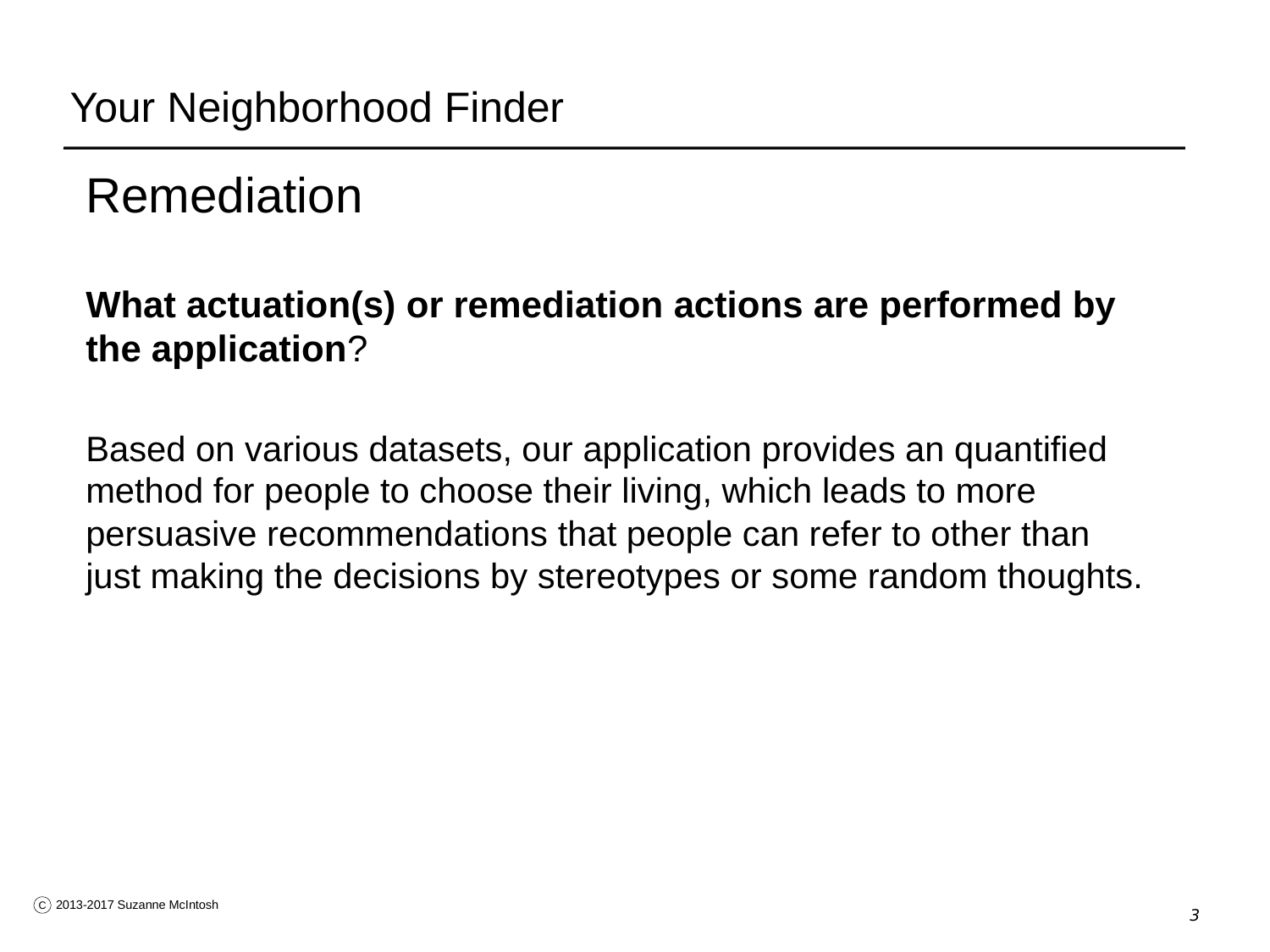

# Your Neighborhood Finder
Remediation

What actuation(s) or remediation actions are performed by the application?

Based on various datasets, our application provides an quantified method for people to choose their living, which leads to more persuasive recommendations that people can refer to other than just making the decisions by stereotypes or some random thoughts.
3